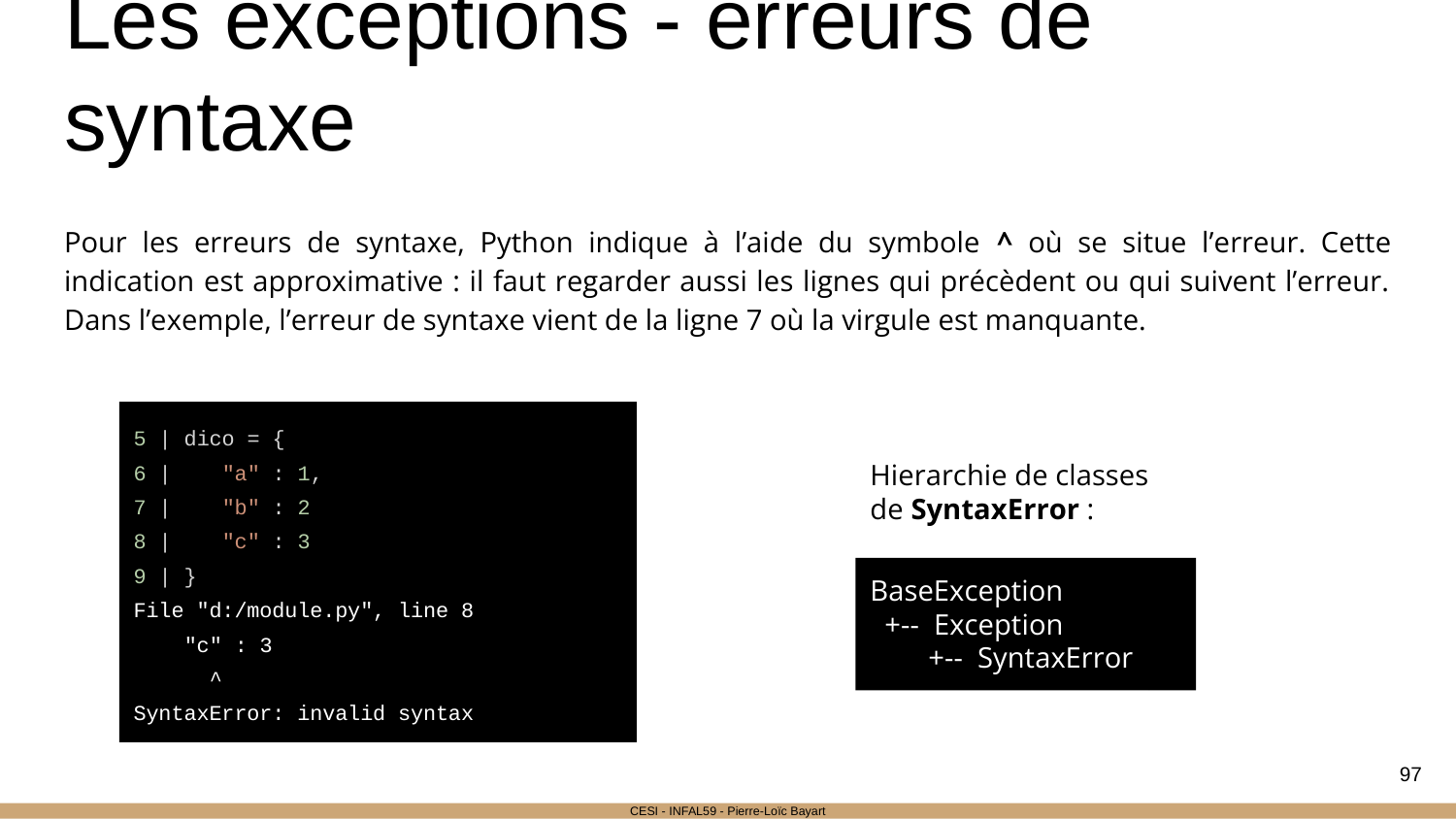

# Les exceptions - erreurs de syntaxe
Pour les erreurs de syntaxe, Python indique à l’aide du symbole ^ où se situe l’erreur. Cette indication est approximative : il faut regarder aussi les lignes qui précèdent ou qui suivent l’erreur. Dans l’exemple, l’erreur de syntaxe vient de la ligne 7 où la virgule est manquante.

5 | dico = {
6 |    "a" : 1,
7 |    "b" : 2
8 |    "c" : 3
9 | }
File "d:/module.py", line 8
    "c" : 3
      ^
SyntaxError: invalid syntax

Hierarchie de classes de SyntaxError :
BaseException
  +--  Exception
        +--  SyntaxError
97